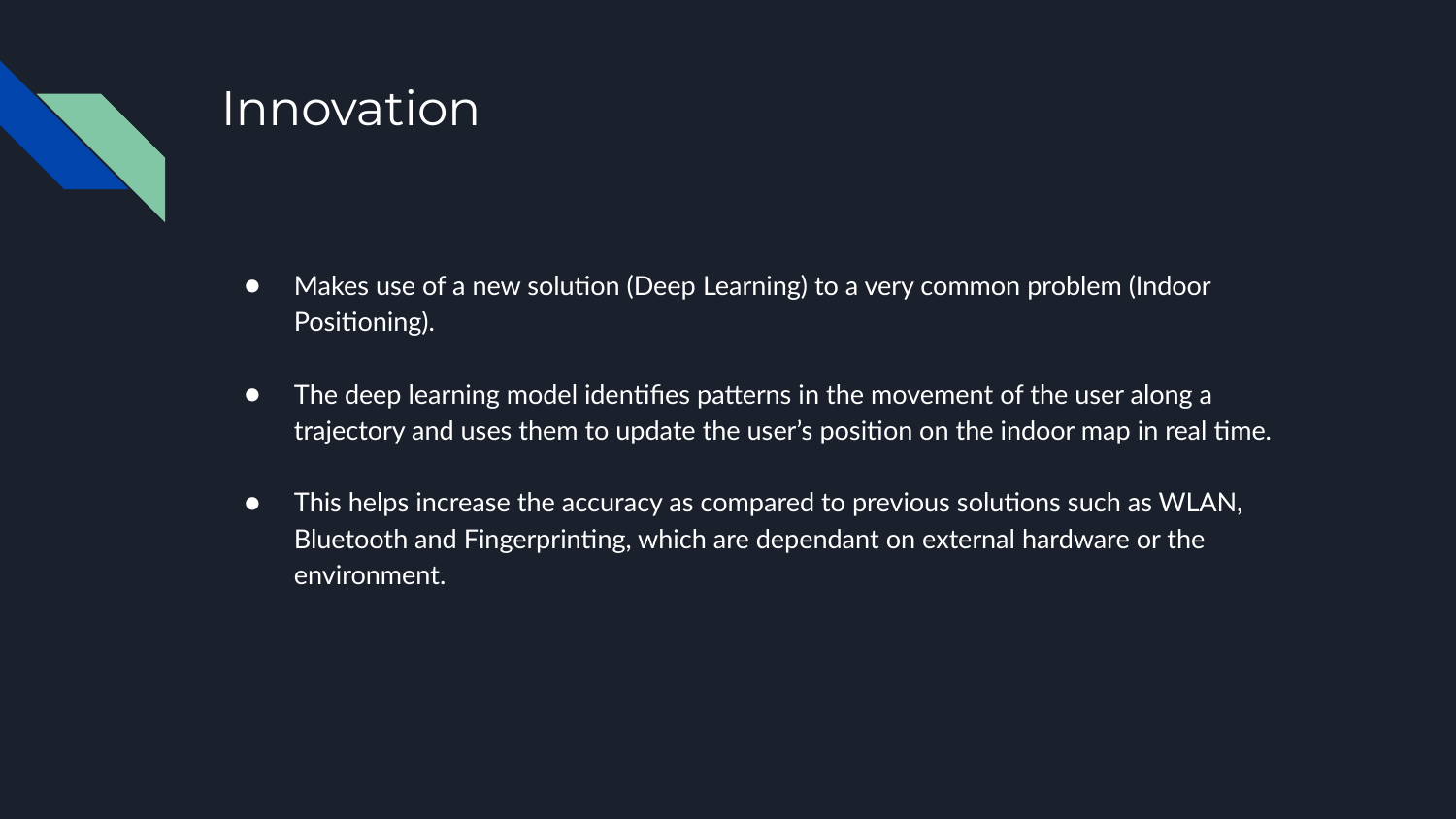

# Innovation
Makes use of a new solution (Deep Learning) to a very common problem (Indoor Positioning).

The deep learning model identifies patterns in the movement of the user along a trajectory and uses them to update the user’s position on the indoor map in real time.

This helps increase the accuracy as compared to previous solutions such as WLAN, Bluetooth and Fingerprinting, which are dependant on external hardware or the environment.